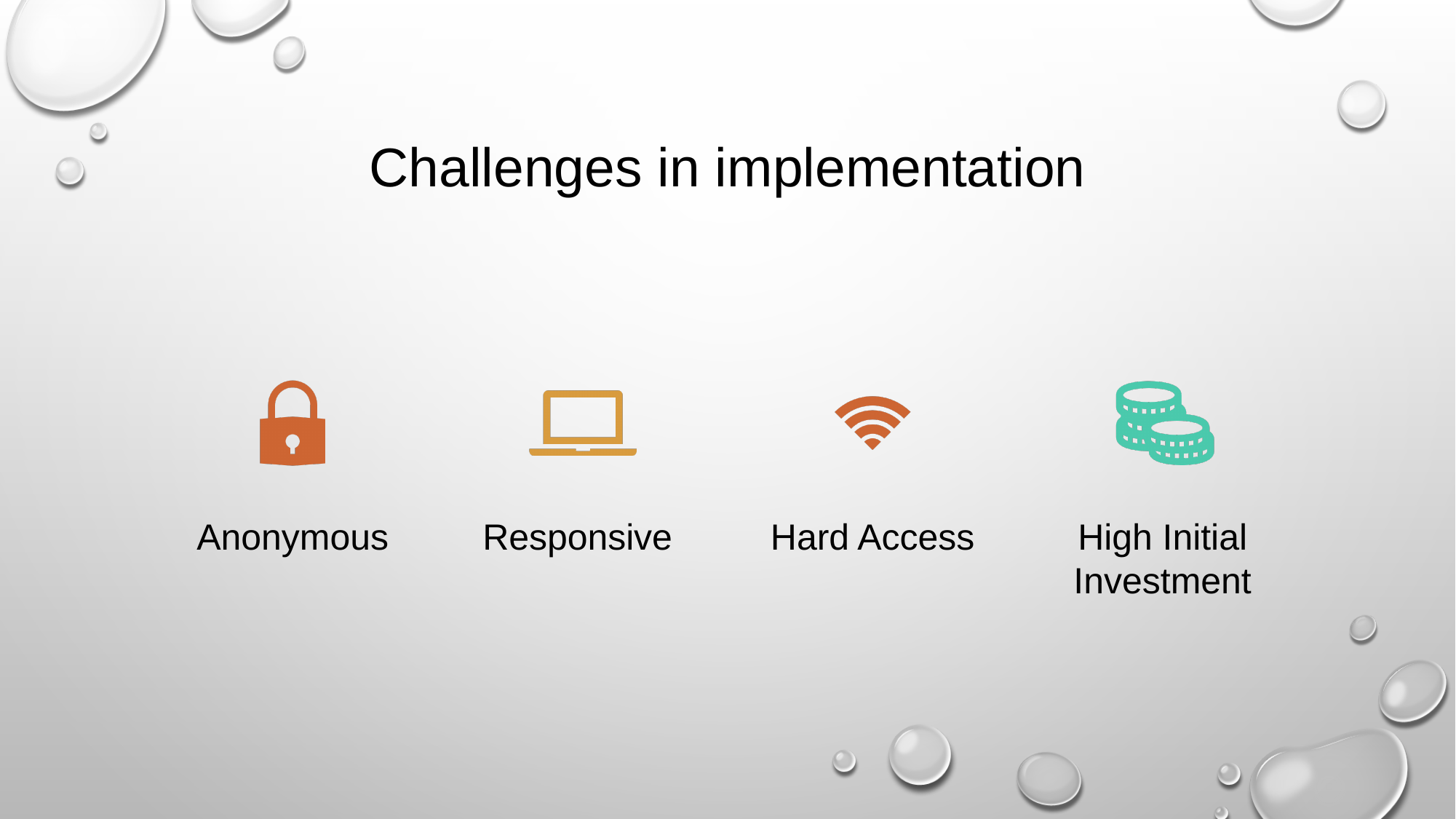

# Challenges in implementation
Anonymous
Responsive
Hard Access
High Initial Investment